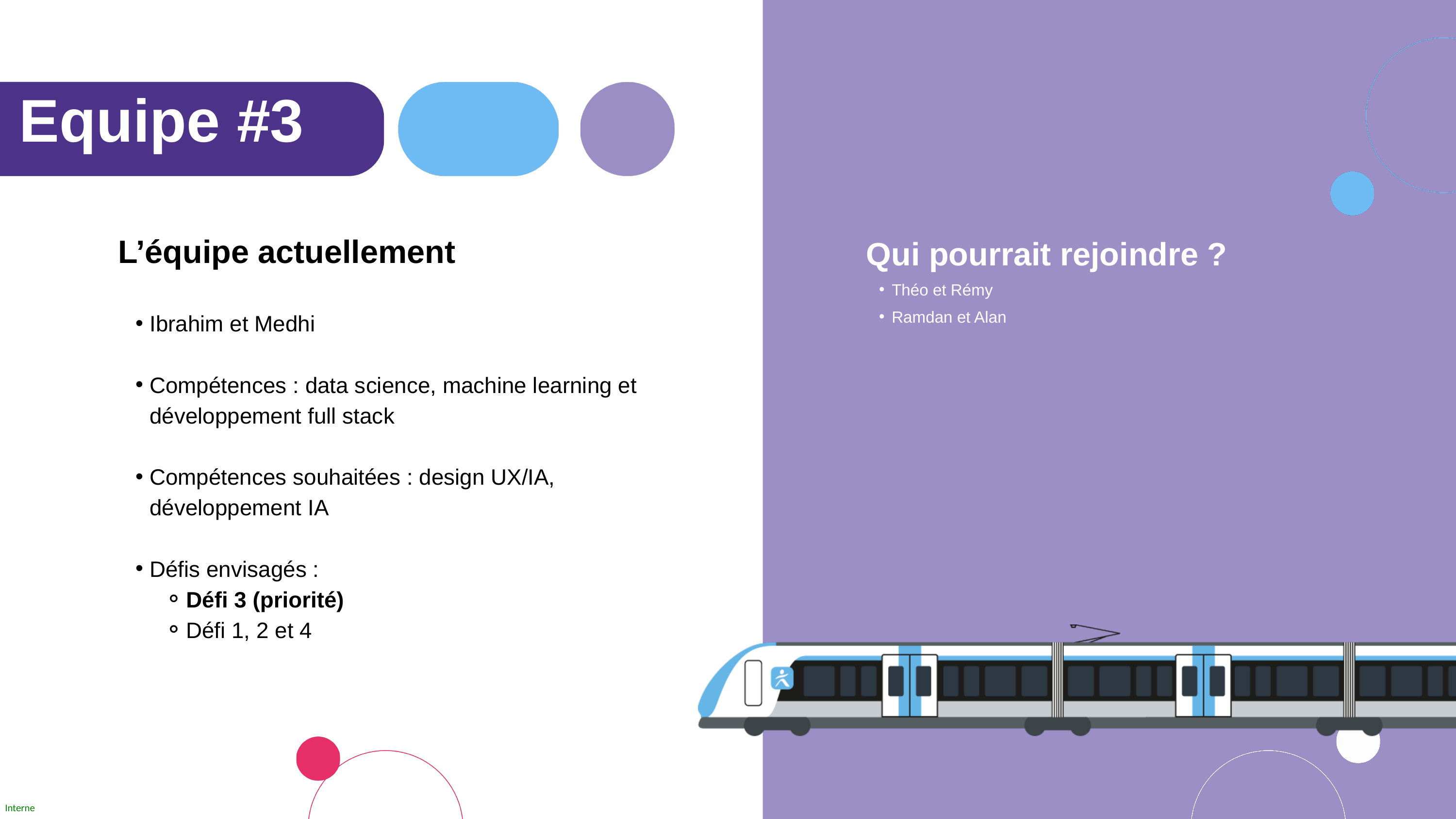

Equipe #3

L’équipe actuellement
Qui pourrait rejoindre ?
Théo et Rémy
Ramdan et Alan
Ibrahim et Medhi

Compétences : data science, machine learning et développement full stack

Compétences souhaitées : design UX/IA, développement IA

Défis envisagés :
Défi 3 (priorité)
Défi 1, 2 et 4